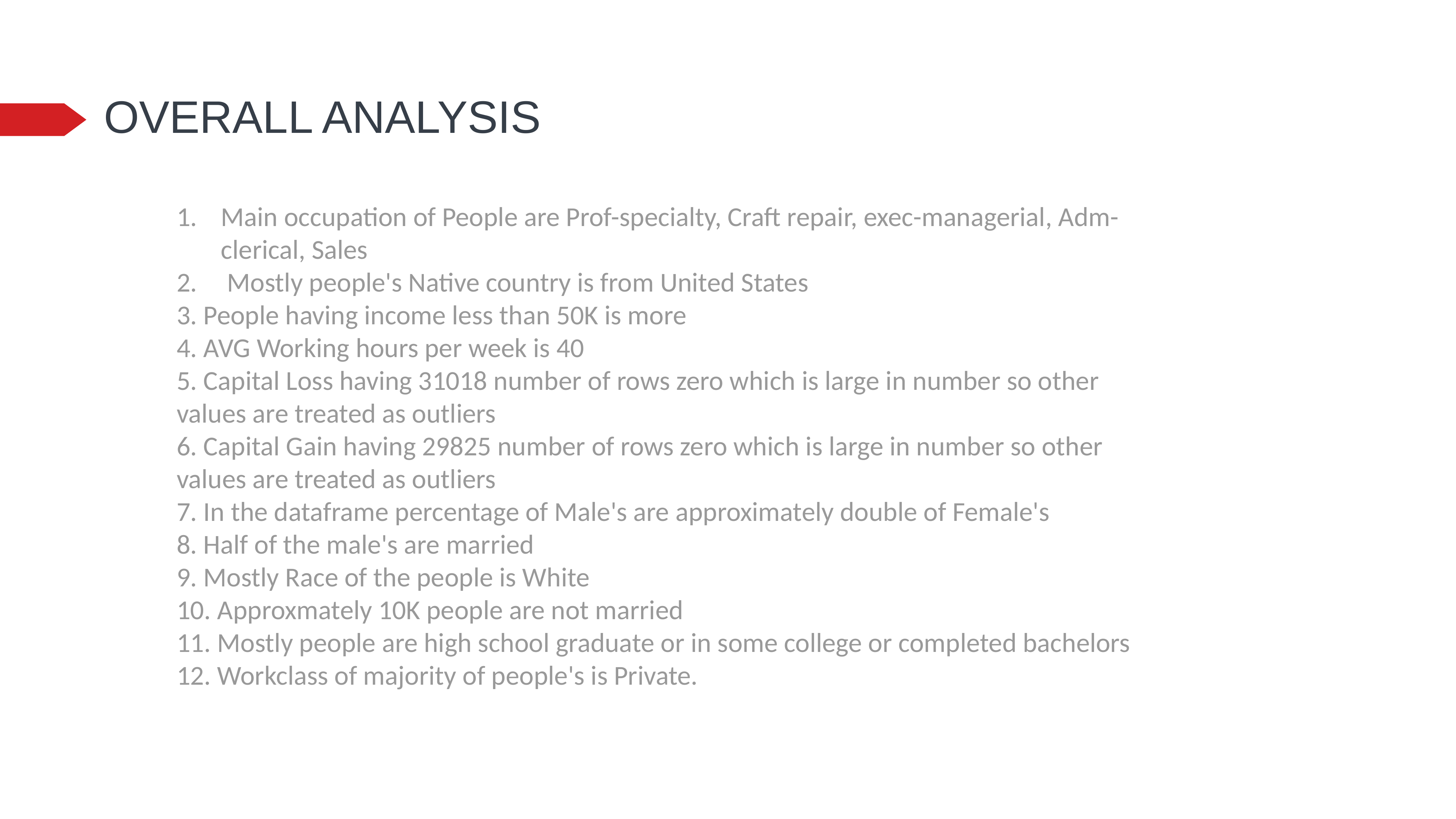

OVERALL ANALYSIS

Main occupation of People are Prof-specialty, Craft repair, exec-managerial, Adm-clerical, Sales
 Mostly people's Native country is from United States
3. People having income less than 50K is more
4. AVG Working hours per week is 40
5. Capital Loss having 31018 number of rows zero which is large in number so other values are treated as outliers
6. Capital Gain having 29825 number of rows zero which is large in number so other values are treated as outliers
7. In the dataframe percentage of Male's are approximately double of Female's
8. Half of the male's are married
9. Mostly Race of the people is White
10. Approxmately 10K people are not married
11. Mostly people are high school graduate or in some college or completed bachelors
12. Workclass of majority of people's is Private.